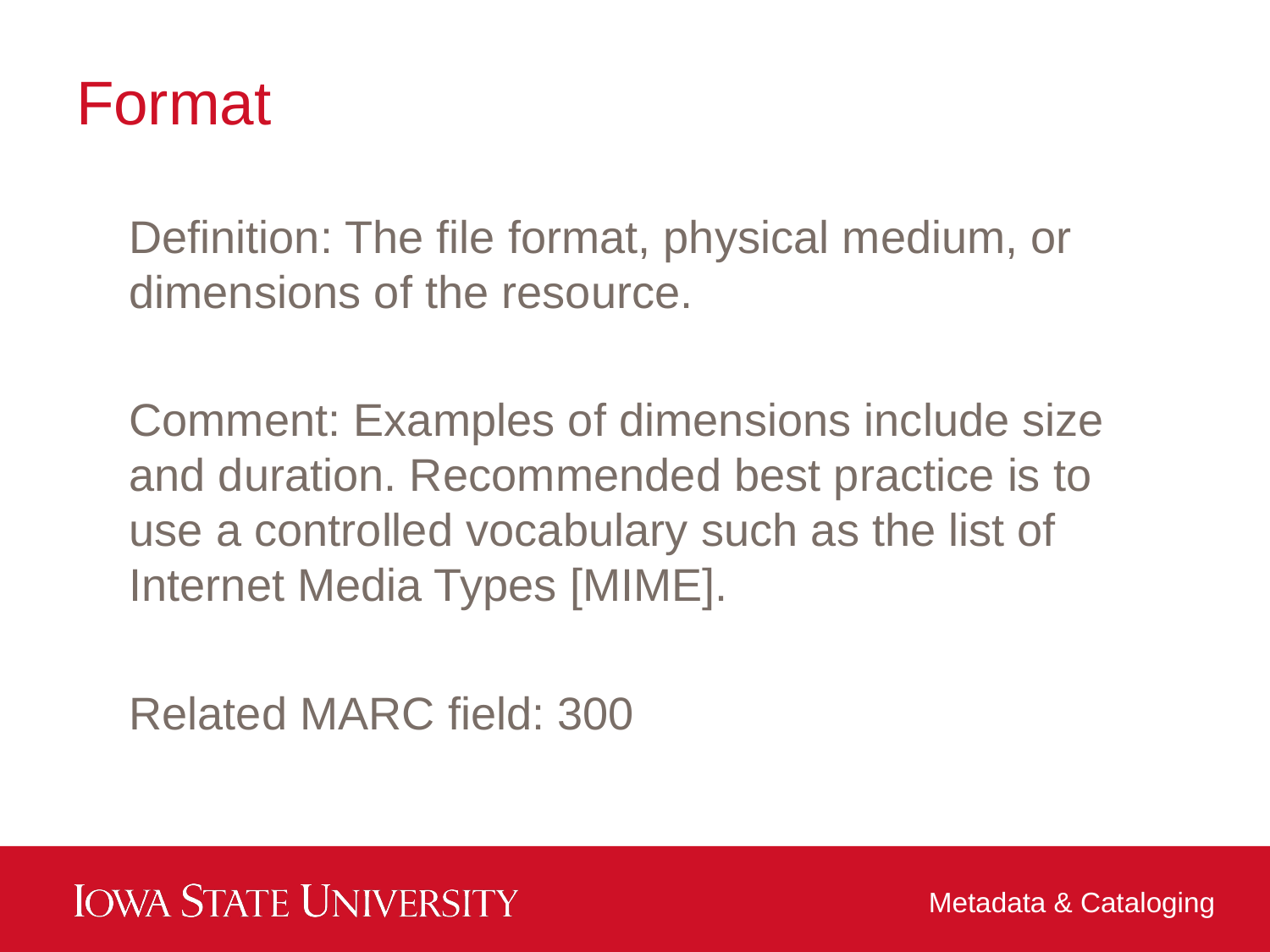

# Format
Definition: The file format, physical medium, or dimensions of the resource.

Comment: Examples of dimensions include size and duration. Recommended best practice is to use a controlled vocabulary such as the list of Internet Media Types [MIME].

Related MARC field: 300